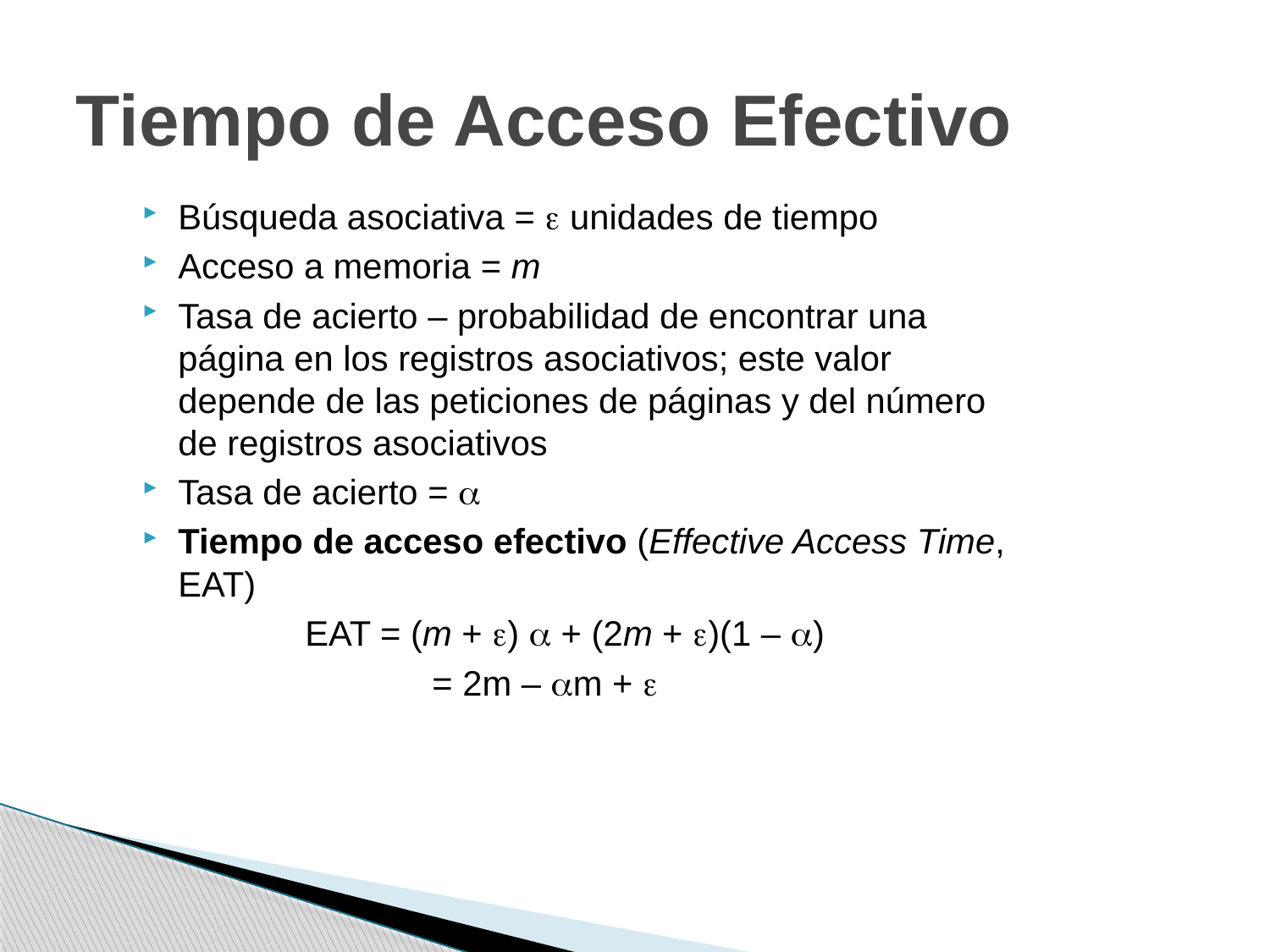

# Tiempo de Acceso Efectivo
Búsqueda asociativa = ε unidades de tiempo
Acceso a memoria = m
Tasa de acierto – probabilidad de encontrar una página en los registros asociativos; este valor depende de las peticiones de páginas y del número de registros asociativos
Tasa de acierto = α
Tiempo de acceso efectivo (Effective Access Time, EAT)
		EAT = (m + ε) α + (2m + ε)(1 – α)
			= 2m – αm + ε